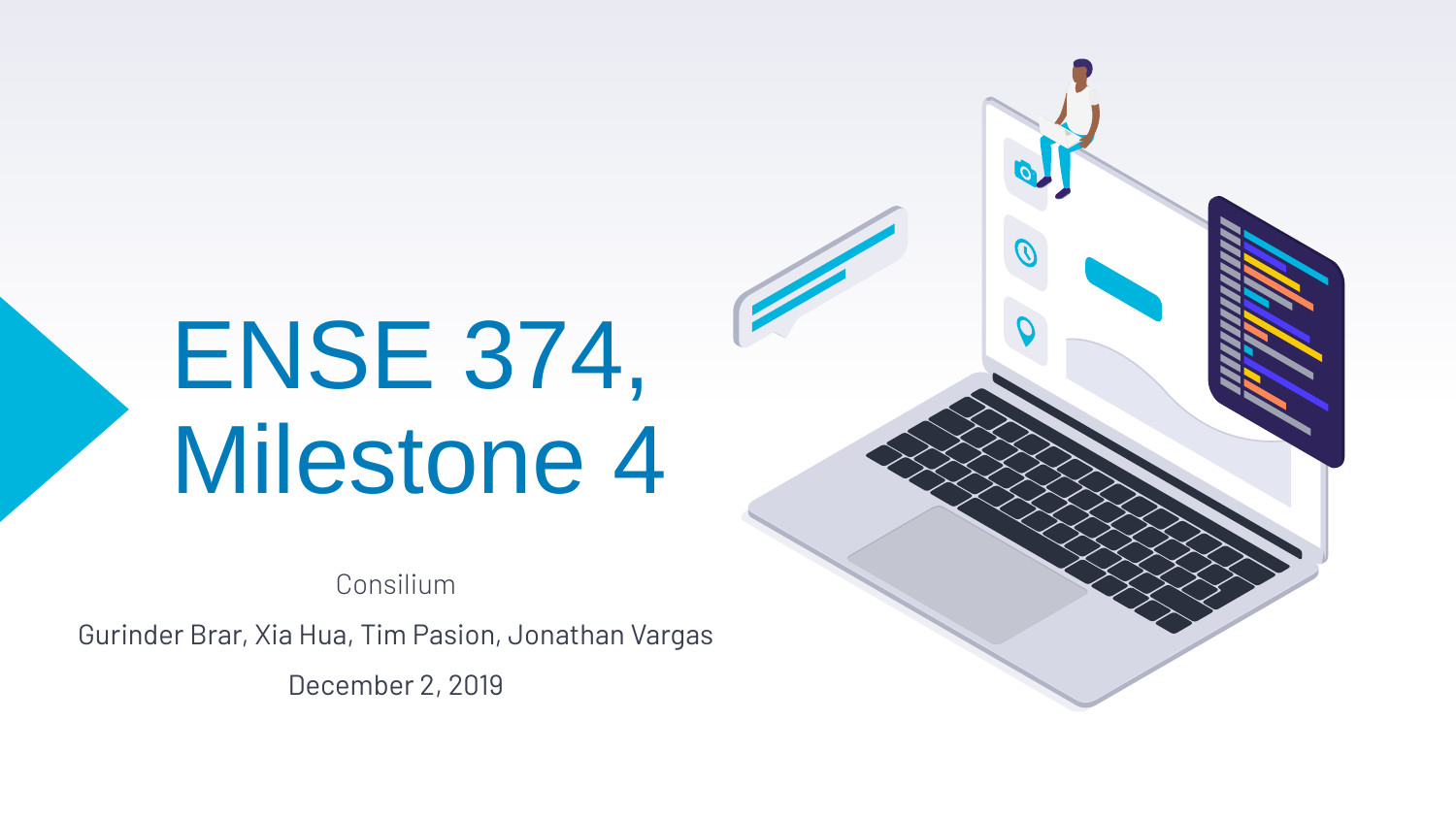

# ENSE 374, Milestone 4
Consilium
Gurinder Brar, Xia Hua, Tim Pasion, Jonathan Vargas
December 2, 2019